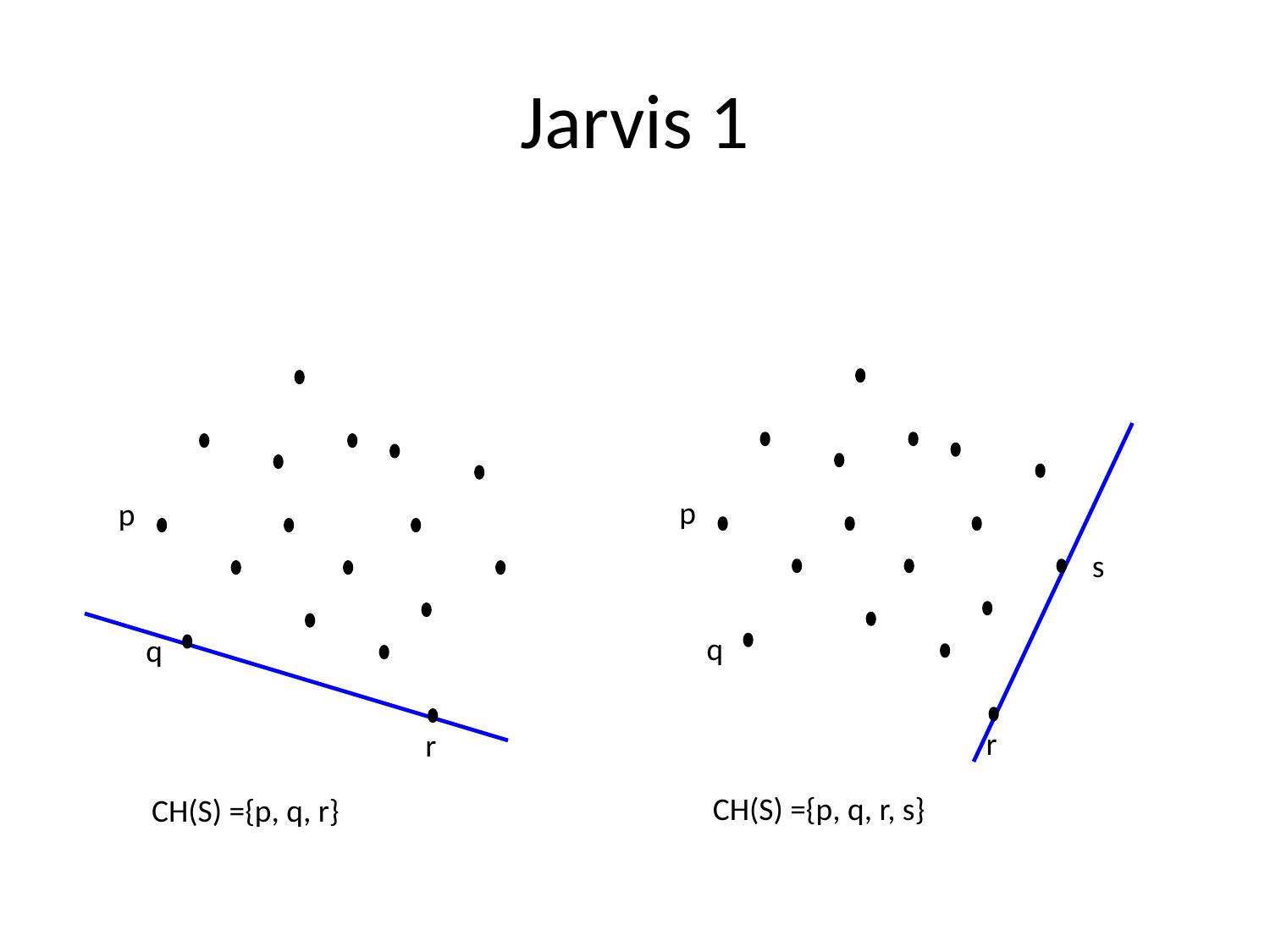

# Jarvis 1

p
p

s

q
q

r
r
CH(S) ={p, q, r, s}
CH(S) ={p, q, r}